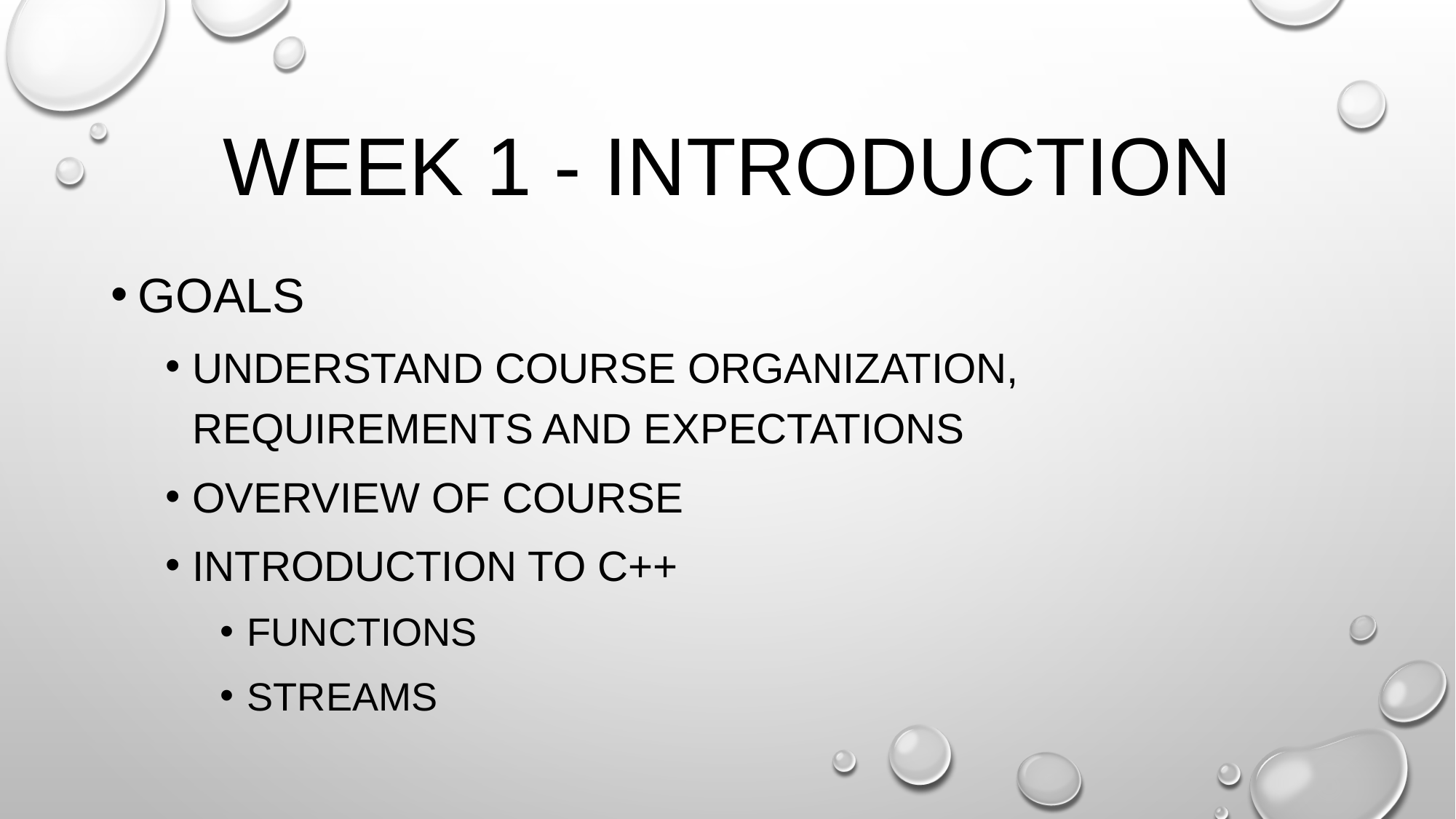

# week 1 - Introduction
Goals
Understand course organization,  requirements and expectations
Overview of course
Introduction to c++
Functions
Streams